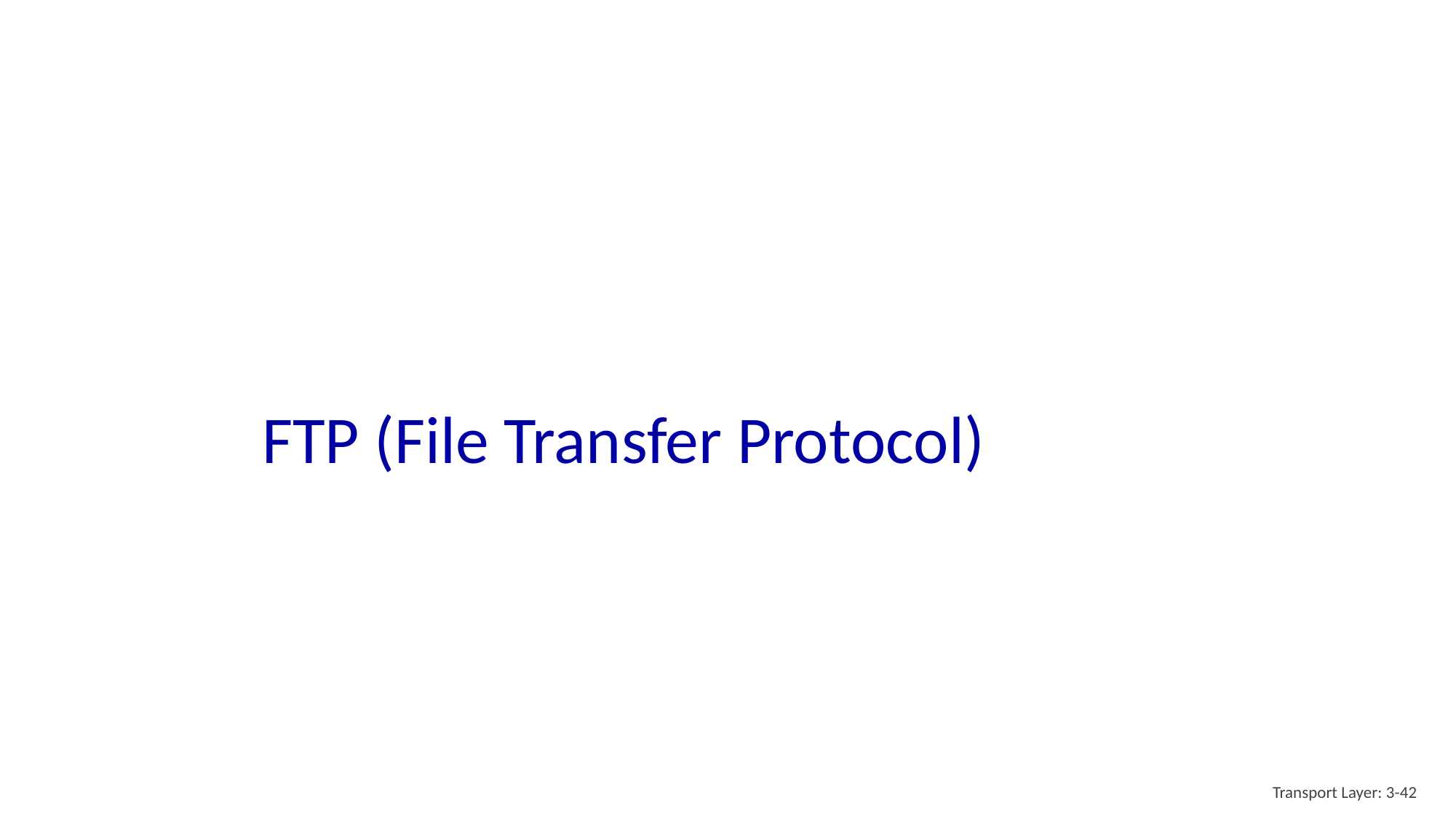

# FTP (File Transfer Protocol)
Transport Layer: 3-42